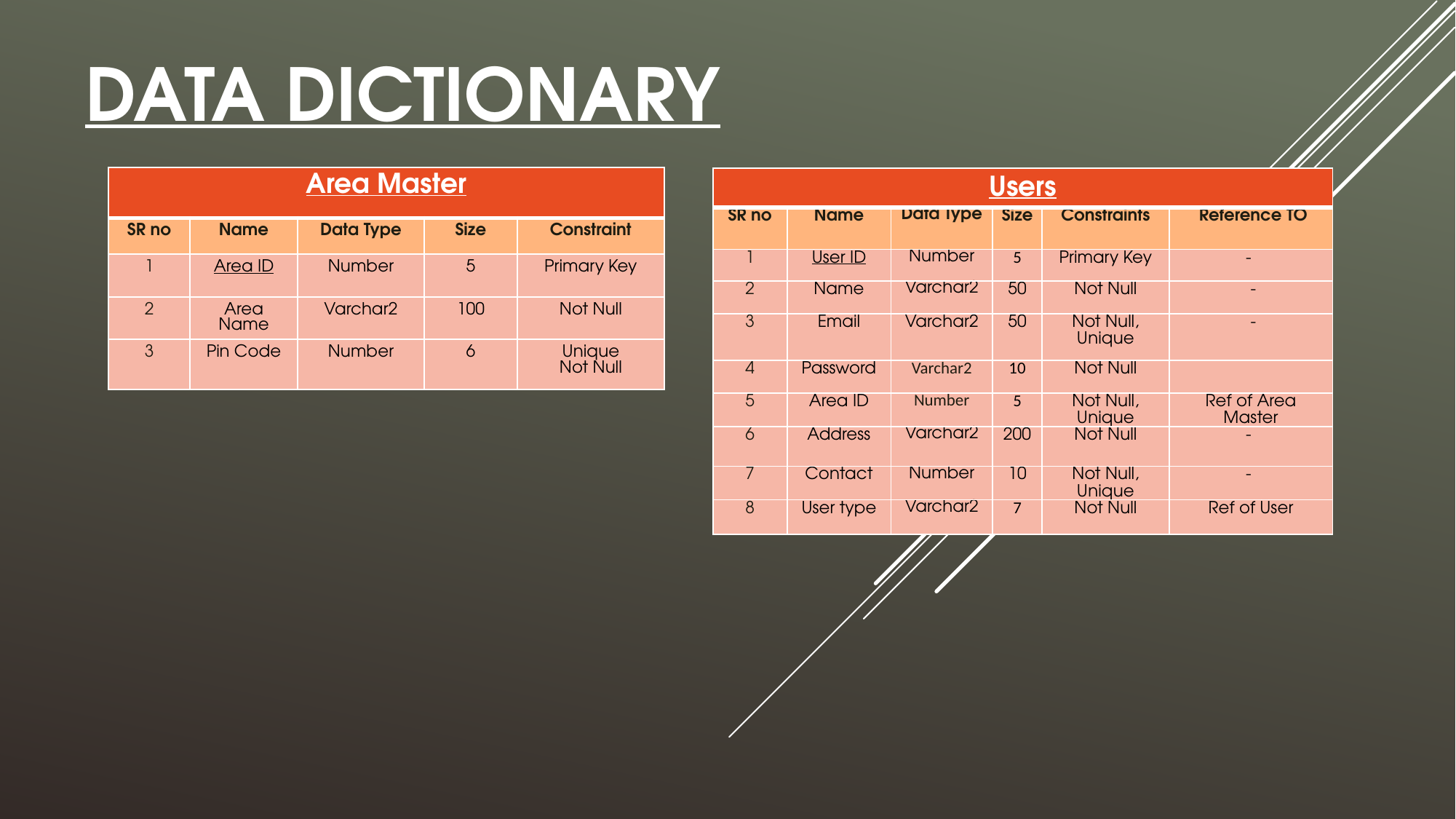

# Data Dictionary

| Area Master |  |  |  |  |
| --- | --- | --- | --- | --- |
| SR no | Name | Data Type | Size | Constraint |
| 1 | Area ID | Number | 5 | Primary Key |
| 2 | Area Name | Varchar2 | 100 | Not Null |
| 3 | Pin Code | Number | 6 | Unique Not Null |
| Users |  |  |  |  |  |
| --- | --- | --- | --- | --- | --- |
| SR no | Name | Data Type | Size | Constraints | Reference TO |
| 1 | User ID | Number | 5 | Primary Key | - |
| 2 | Name | Varchar2 | 50 | Not Null | - |
| 3 | Email | Varchar2 | 50 | Not Null, Unique | - |
| 4 | Password | Varchar2 | 10 | Not Null |  |
| 5 | Area ID | Number | 5 | Not Null, Unique | Ref of Area Master |
| 6 | Address | Varchar2 | 200 | Not Null | - |
| 7 | Contact | Number | 10 | Not Null, Unique | - |
| 8 | User type | Varchar2 | 7 | Not Null | Ref of User |